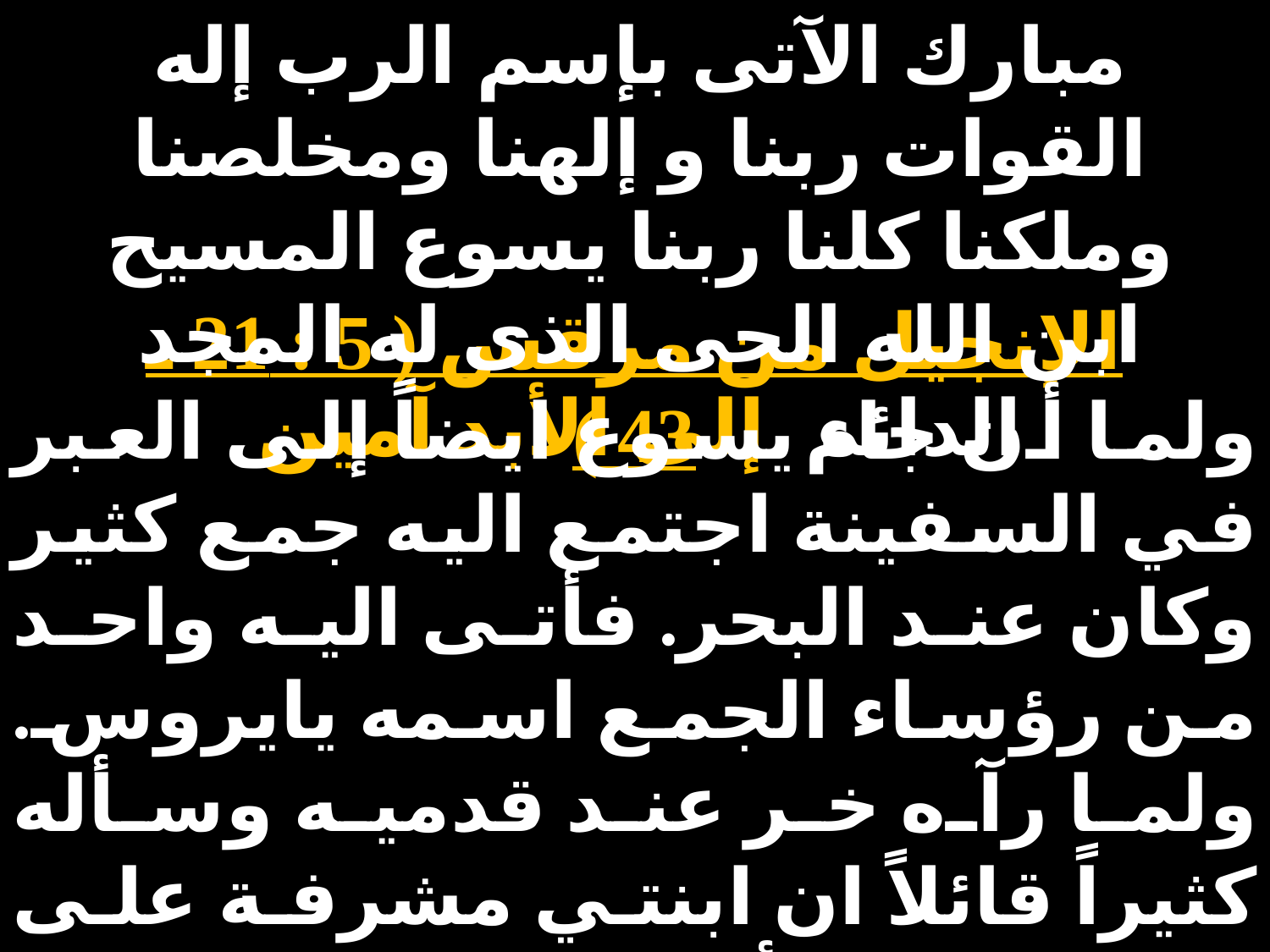

مبارك الآتى بإسم الرب إله القوات ربنا و إلهنا ومخلصنا وملكنا كلنا ربنا يسوع المسيح ابن الله الحى الذى له المجد الدائم  إلى الأبد آمين
الإنجيل من مرقس ( 5 : 21 ـ 43 )
ولما أن جاء يسوع ايضاً إلى العبر في السفينة اجتمع اليه جمع كثير وكان عند البحر. فأتى اليه واحد من رؤساء الجمع اسمه يايروس. ولما رآه خر عند قدميه وسأله كثيراً قائلاً ان ابنتي مشرفة على الموت. لكن تأتي وتضع يدك عليها فتنجو وتحيا. فذهب معه وتبعه جمع كثير وكانوا